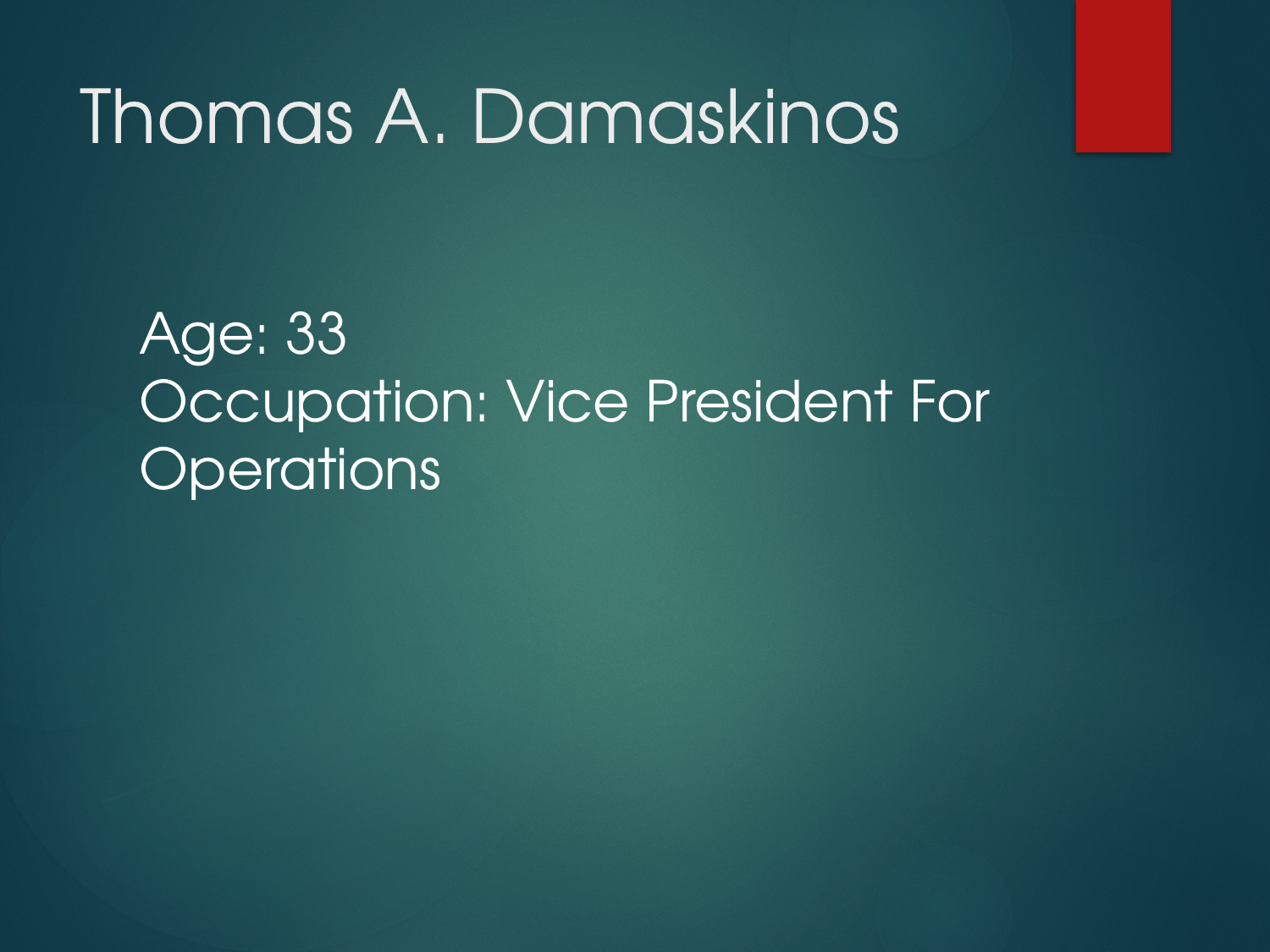

# Thomas A. Damaskinos

Age: 33
Occupation: Vice President For Operations